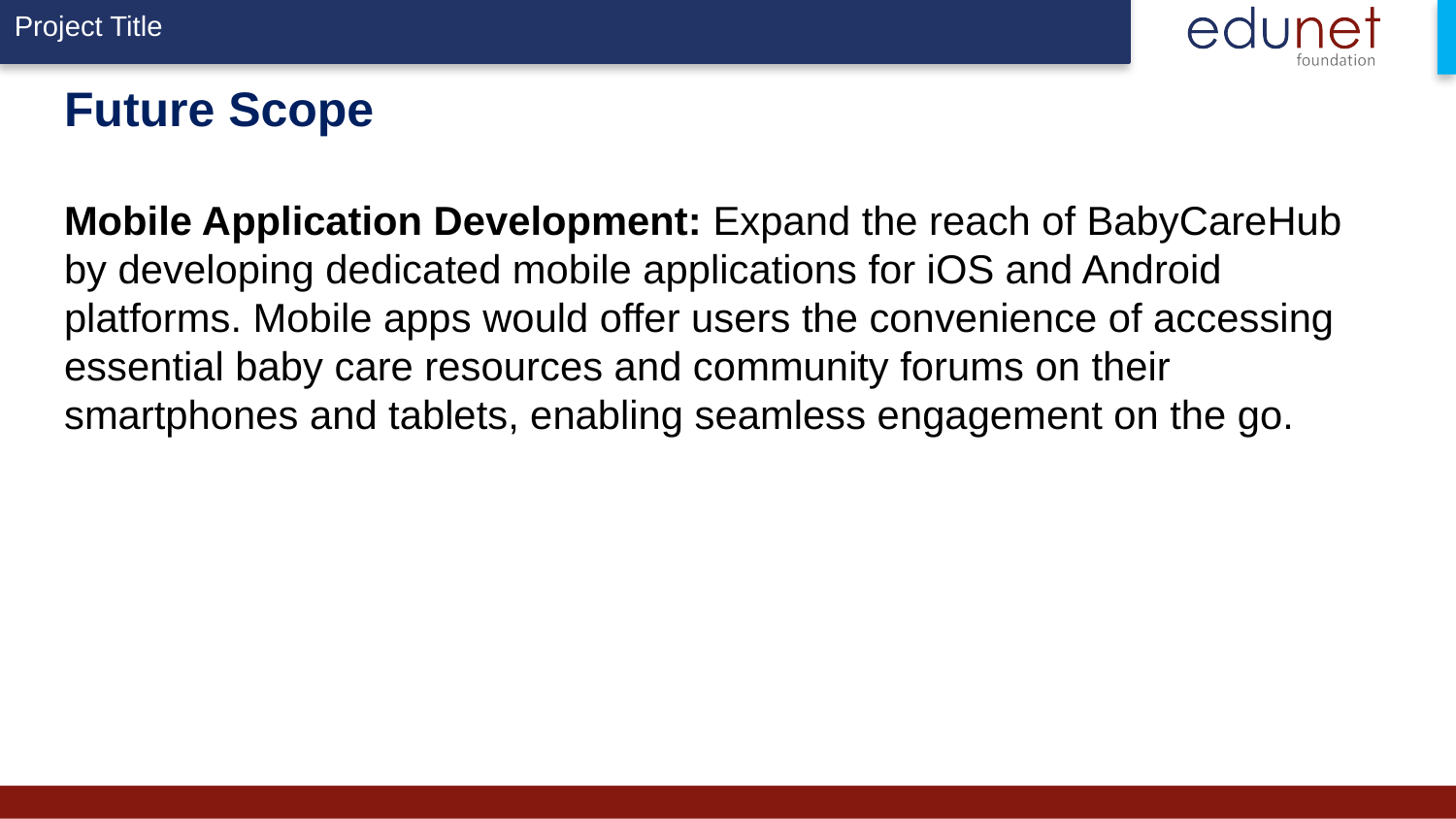

# Future Scope Mobile Application Development: Expand the reach of BabyCareHub by developing dedicated mobile applications for iOS and Android platforms. Mobile apps would offer users the convenience of accessing essential baby care resources and community forums on their smartphones and tablets, enabling seamless engagement on the go.